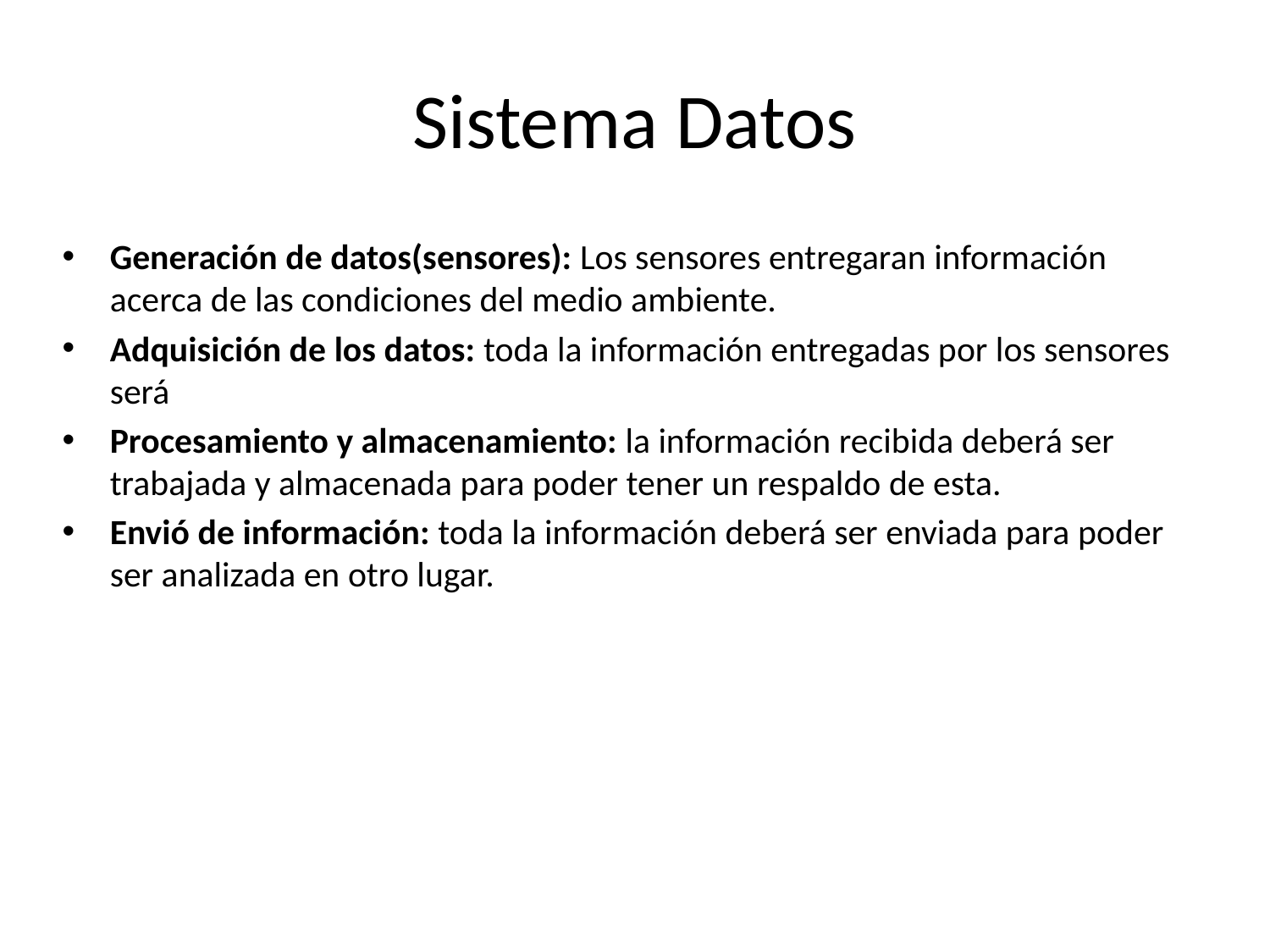

# Sistema Datos
Generación de datos(sensores): Los sensores entregaran información acerca de las condiciones del medio ambiente.
Adquisición de los datos: toda la información entregadas por los sensores será
Procesamiento y almacenamiento: la información recibida deberá ser trabajada y almacenada para poder tener un respaldo de esta.
Envió de información: toda la información deberá ser enviada para poder ser analizada en otro lugar.